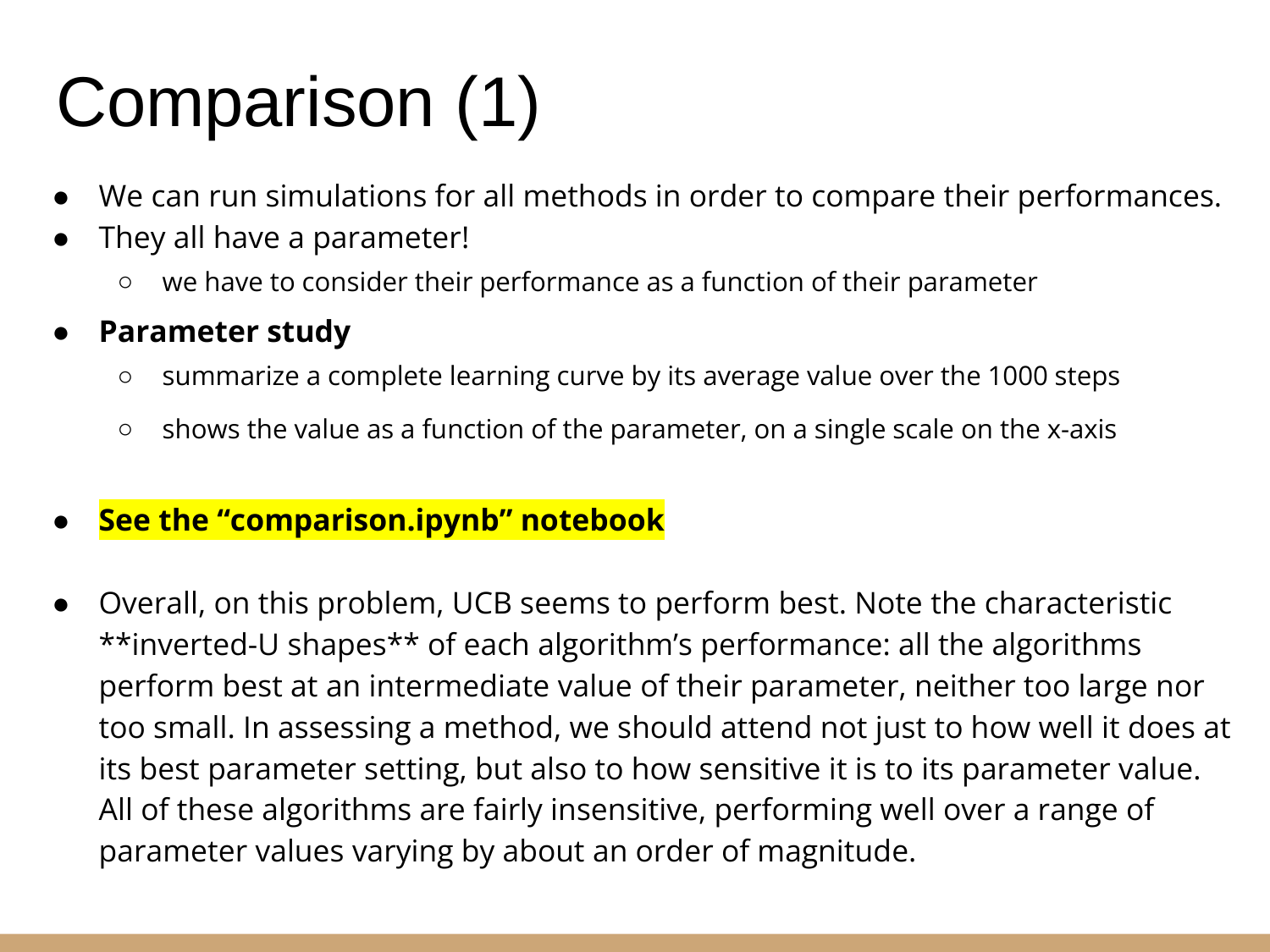

Comparison (1)
We can run simulations for all methods in order to compare their performances.
They all have a parameter!
we have to consider their performance as a function of their parameter
Parameter study
summarize a complete learning curve by its average value over the 1000 steps
shows the value as a function of the parameter, on a single scale on the x-axis

See the “comparison.ipynb” notebook

Overall, on this problem, UCB seems to perform best. Note the characteristic **inverted-U shapes** of each algorithm’s performance: all the algorithms perform best at an intermediate value of their parameter, neither too large nor too small. In assessing a method, we should attend not just to how well it does at its best parameter setting, but also to how sensitive it is to its parameter value. All of these algorithms are fairly insensitive, performing well over a range of parameter values varying by about an order of magnitude.